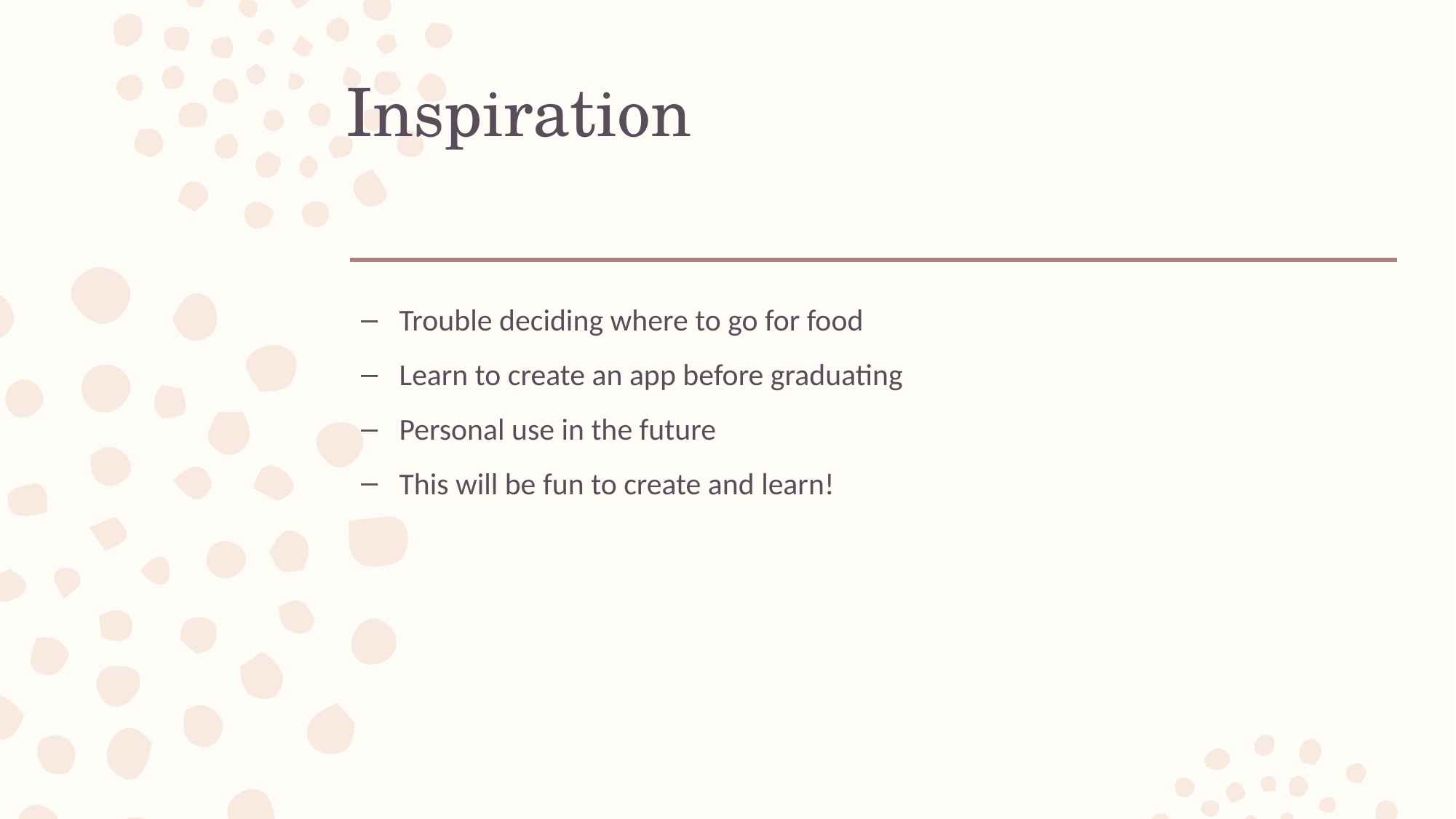

# Inspiration
Trouble deciding where to go for food
Learn to create an app before graduating
Personal use in the future
This will be fun to create and learn!